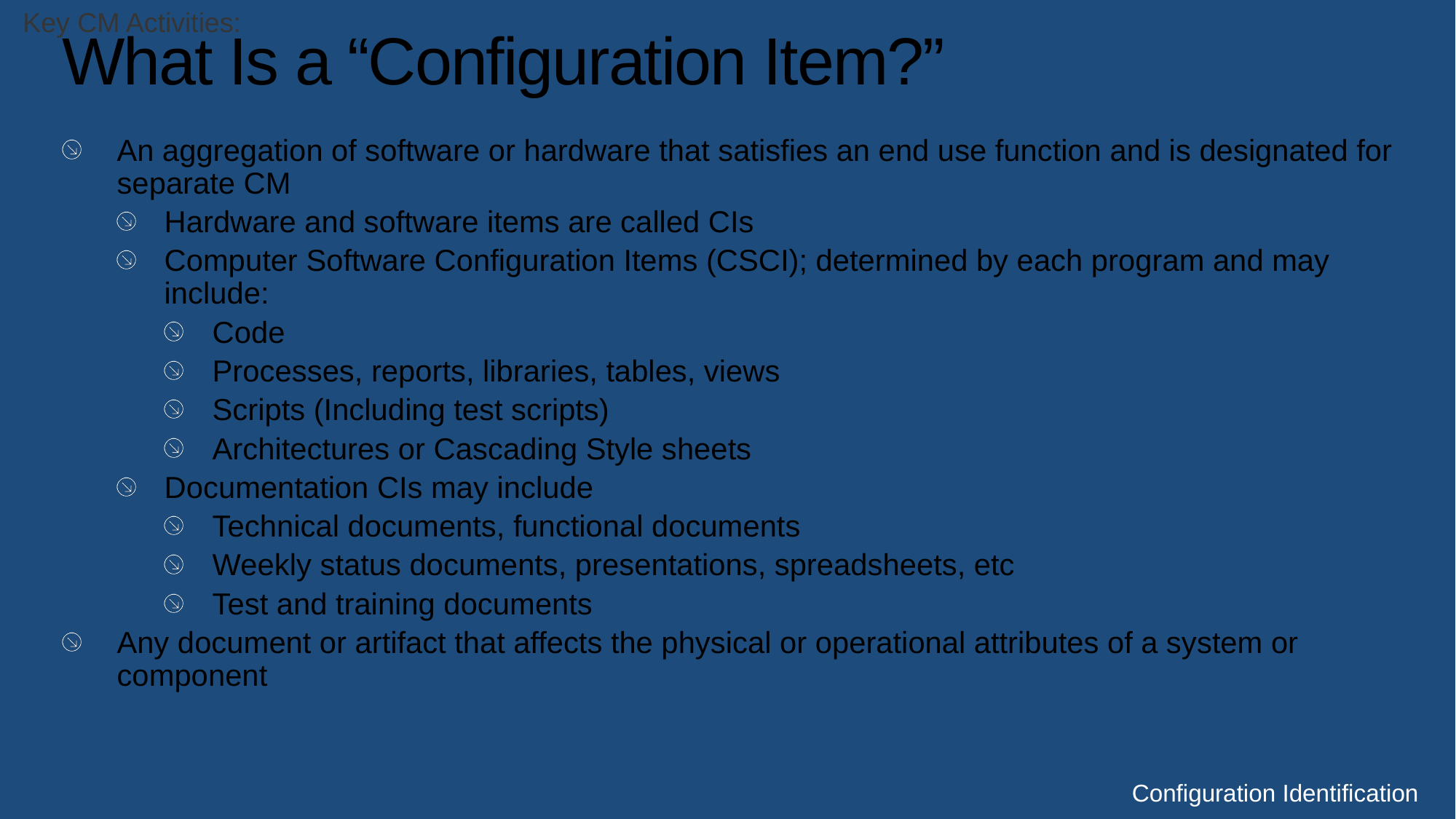

Key CM Activities:
# What Is a “Configuration Item?”
An aggregation of software or hardware that satisfies an end use function and is designated for separate CM
Hardware and software items are called CIs
Computer Software Configuration Items (CSCI); determined by each program and may include:
Code
Processes, reports, libraries, tables, views
Scripts (Including test scripts)
Architectures or Cascading Style sheets
Documentation CIs may include
Technical documents, functional documents
Weekly status documents, presentations, spreadsheets, etc
Test and training documents
Any document or artifact that affects the physical or operational attributes of a system or component
Configuration Identification